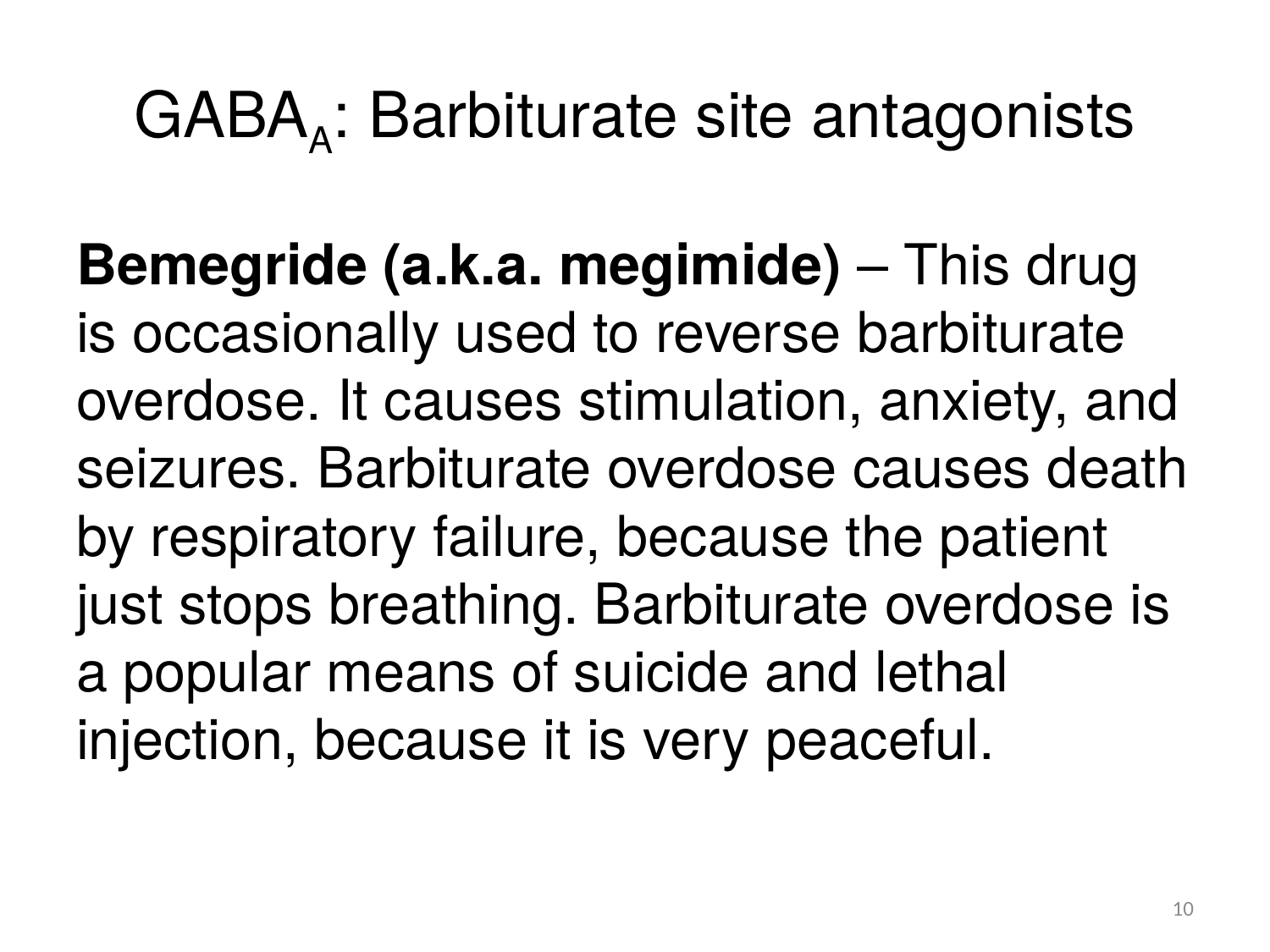

# GABAA: Barbiturate site antagonists
Bemegride (a.k.a. megimide) – This drug is occasionally used to reverse barbiturate overdose. It causes stimulation, anxiety, and seizures. Barbiturate overdose causes death by respiratory failure, because the patient just stops breathing. Barbiturate overdose is a popular means of suicide and lethal injection, because it is very peaceful.
10